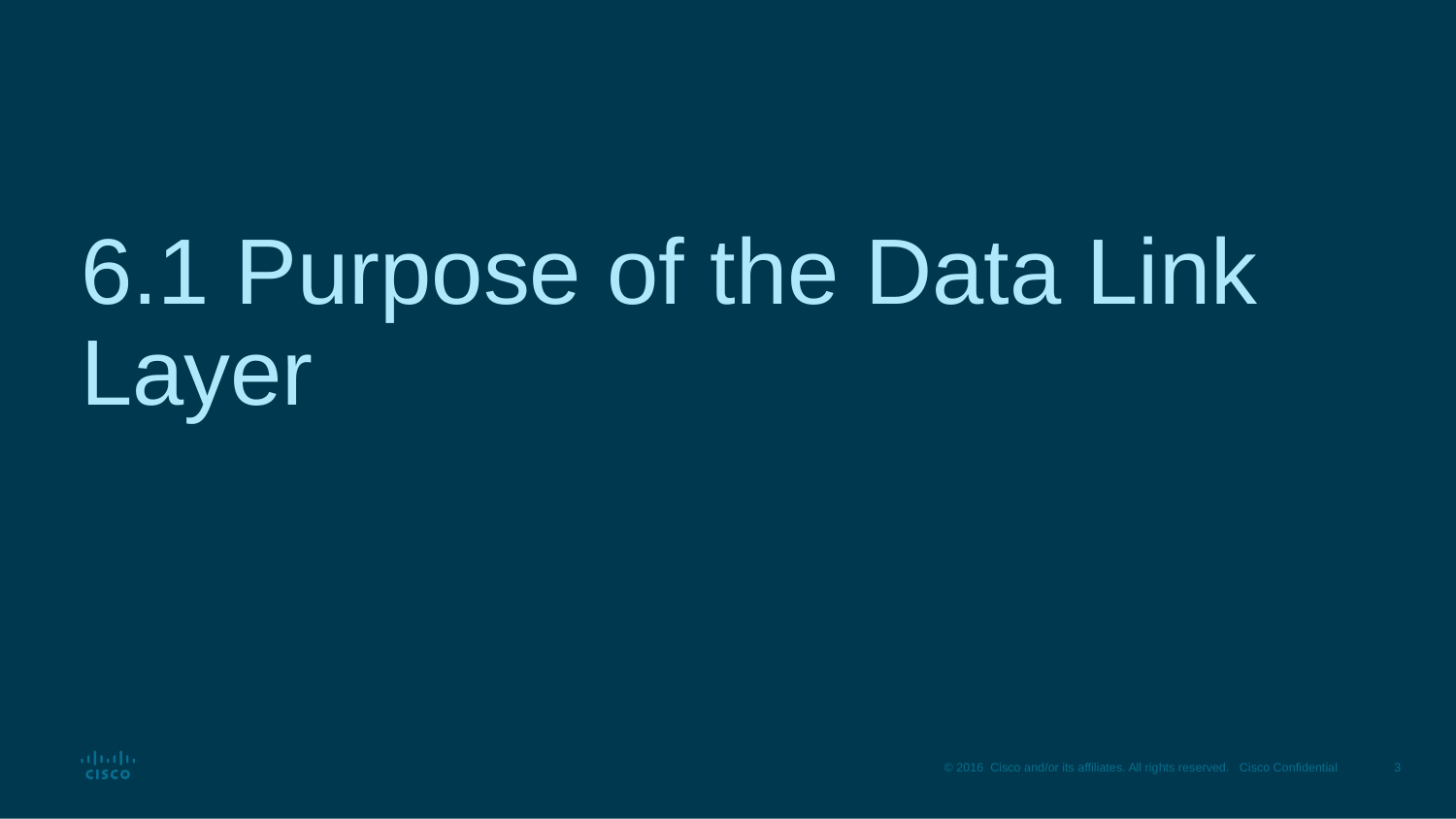

# 6.1 Purpose of the Data Link Layer